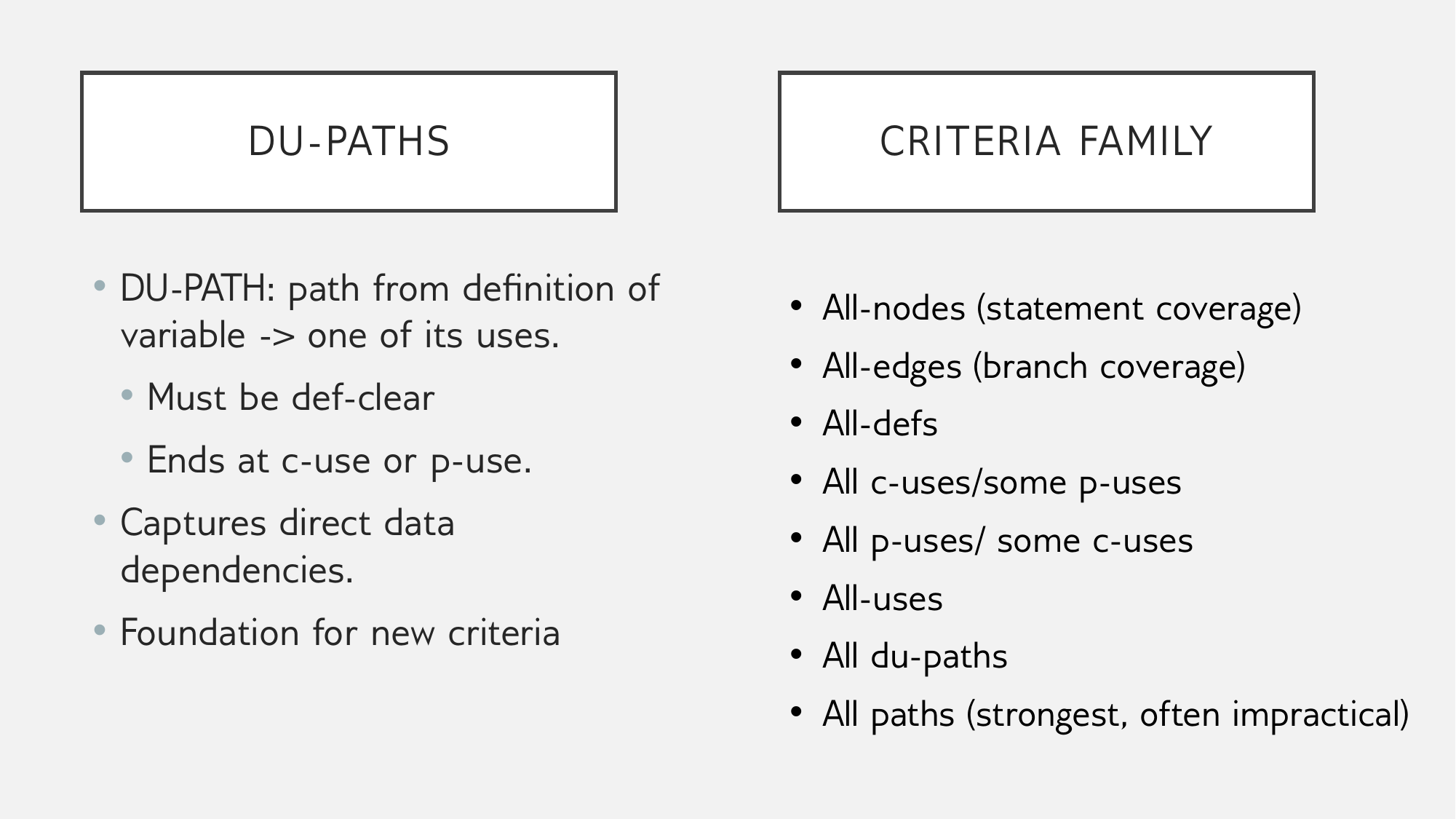

# Du-paths
Criteria family
DU-PATH: path from definition of variable -> one of its uses.
Must be def-clear
Ends at c-use or p-use.
Captures direct data dependencies.
Foundation for new criteria
All-nodes (statement coverage)
All-edges (branch coverage)
All-defs
All c-uses/some p-uses
All p-uses/ some c-uses
All-uses
All du-paths
All paths (strongest, often impractical)